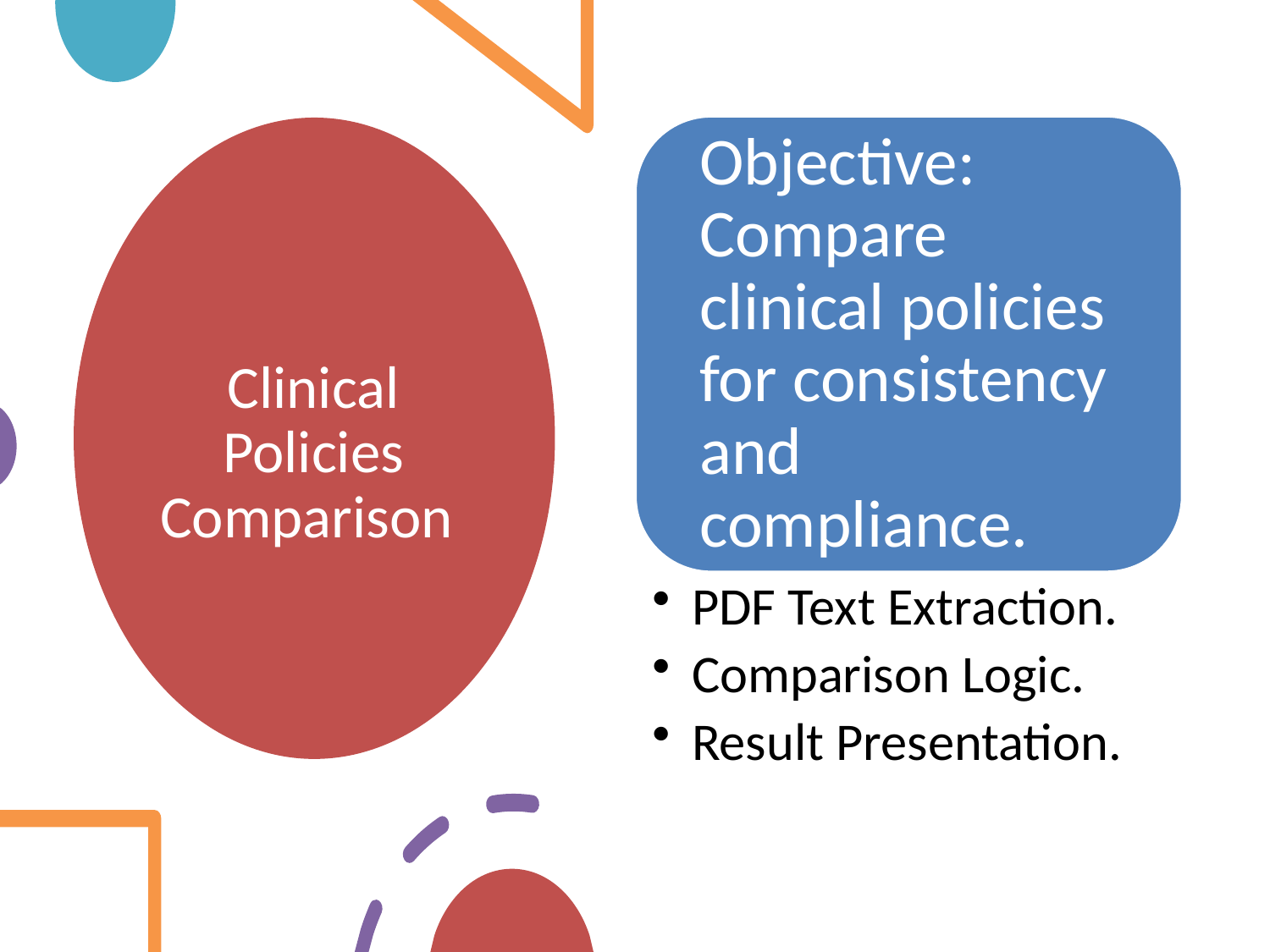

Objective: Compare clinical policies for consistency and compliance.
PDF Text Extraction.
Comparison Logic.
Result Presentation.

# Clinical Policies Comparison